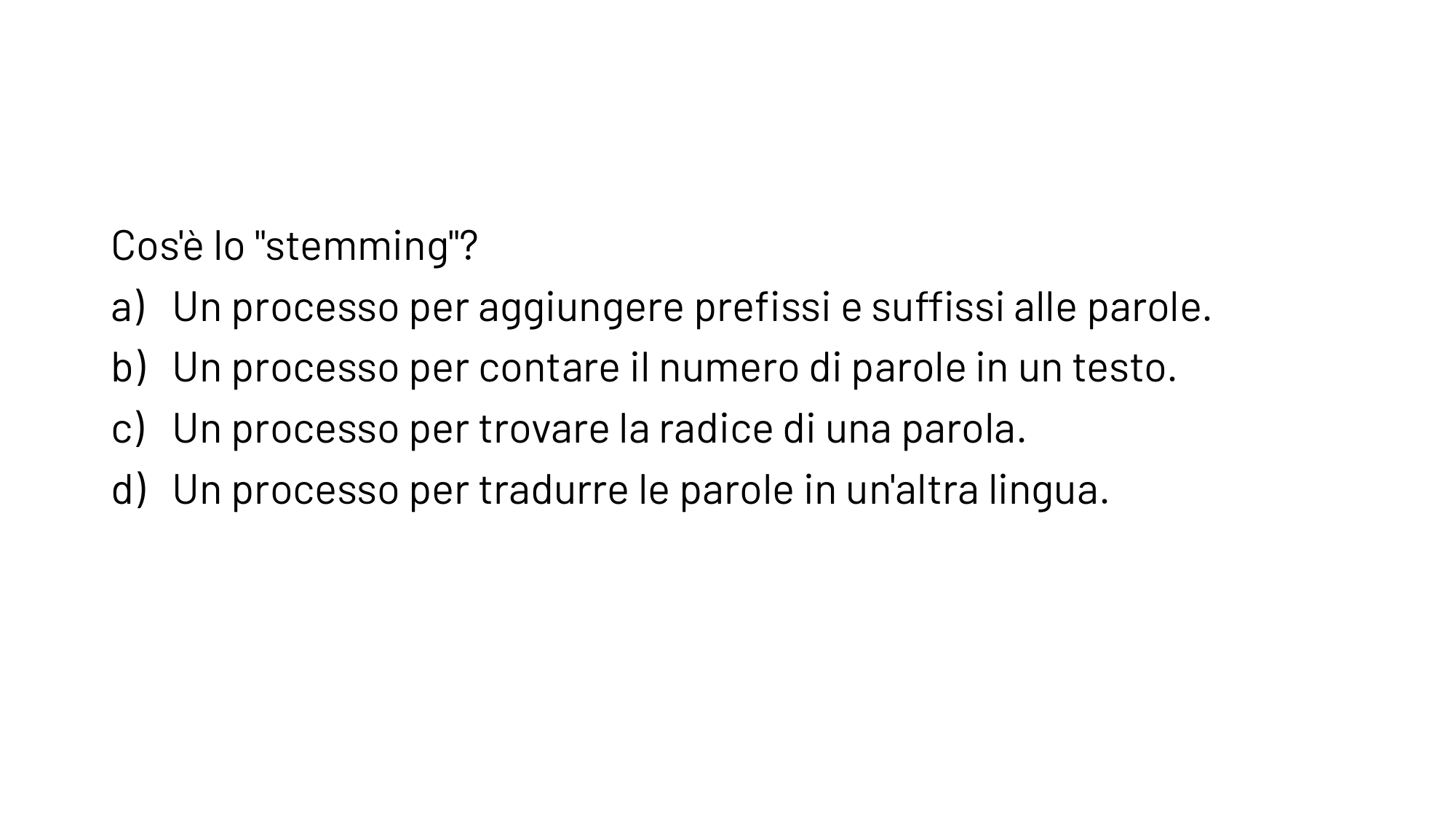

Cos'è lo "stemming"?
Un processo per aggiungere prefissi e suffissi alle parole.
Un processo per contare il numero di parole in un testo.
Un processo per trovare la radice di una parola.
Un processo per tradurre le parole in un'altra lingua.